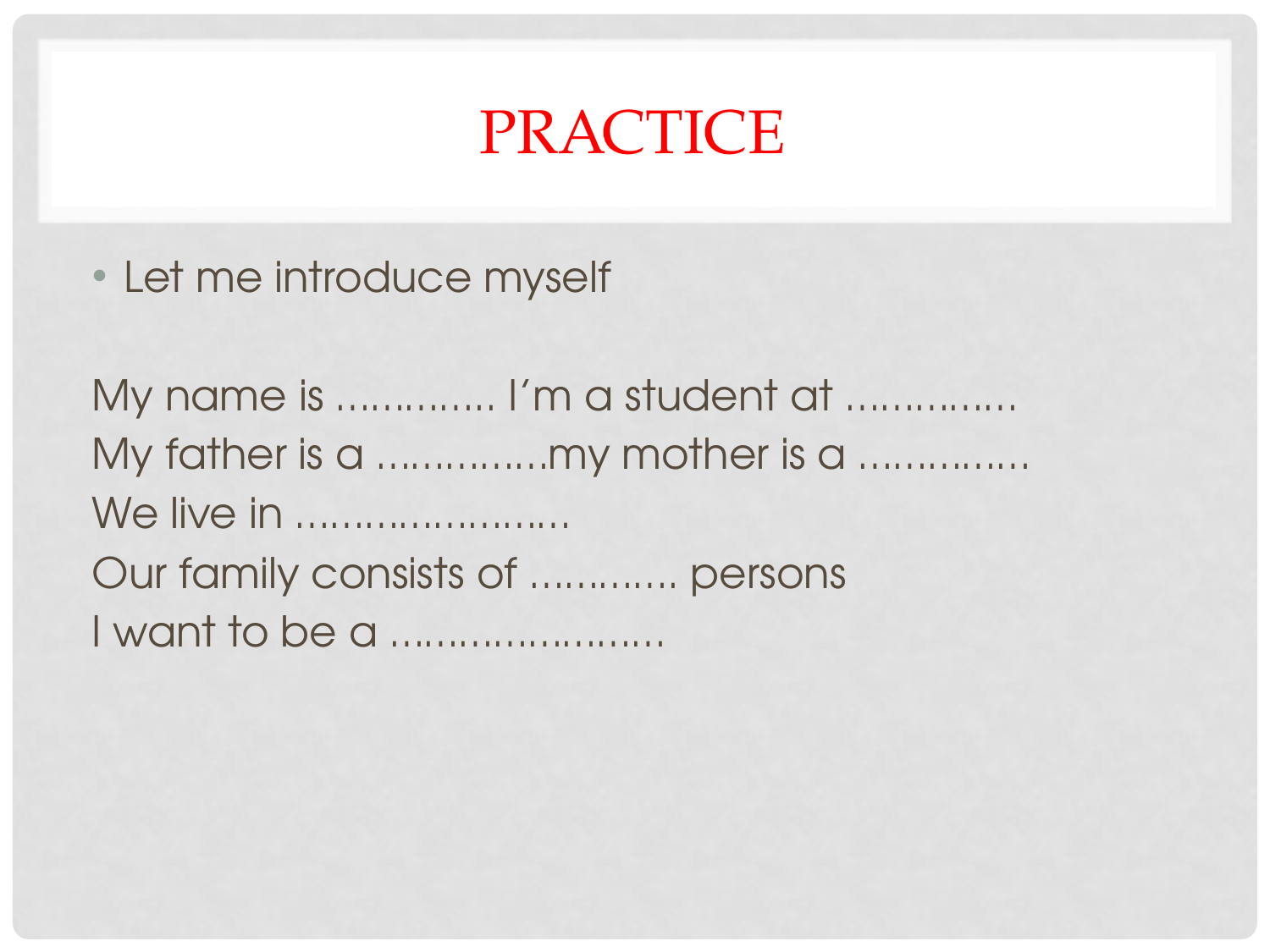

# practice
Let me introduce myself

My name is ………….. I’m a student at ……………
My father is a ……………my mother is a ……………
We live in ……………………
Our family consists of …………. persons
I want to be a ……………………